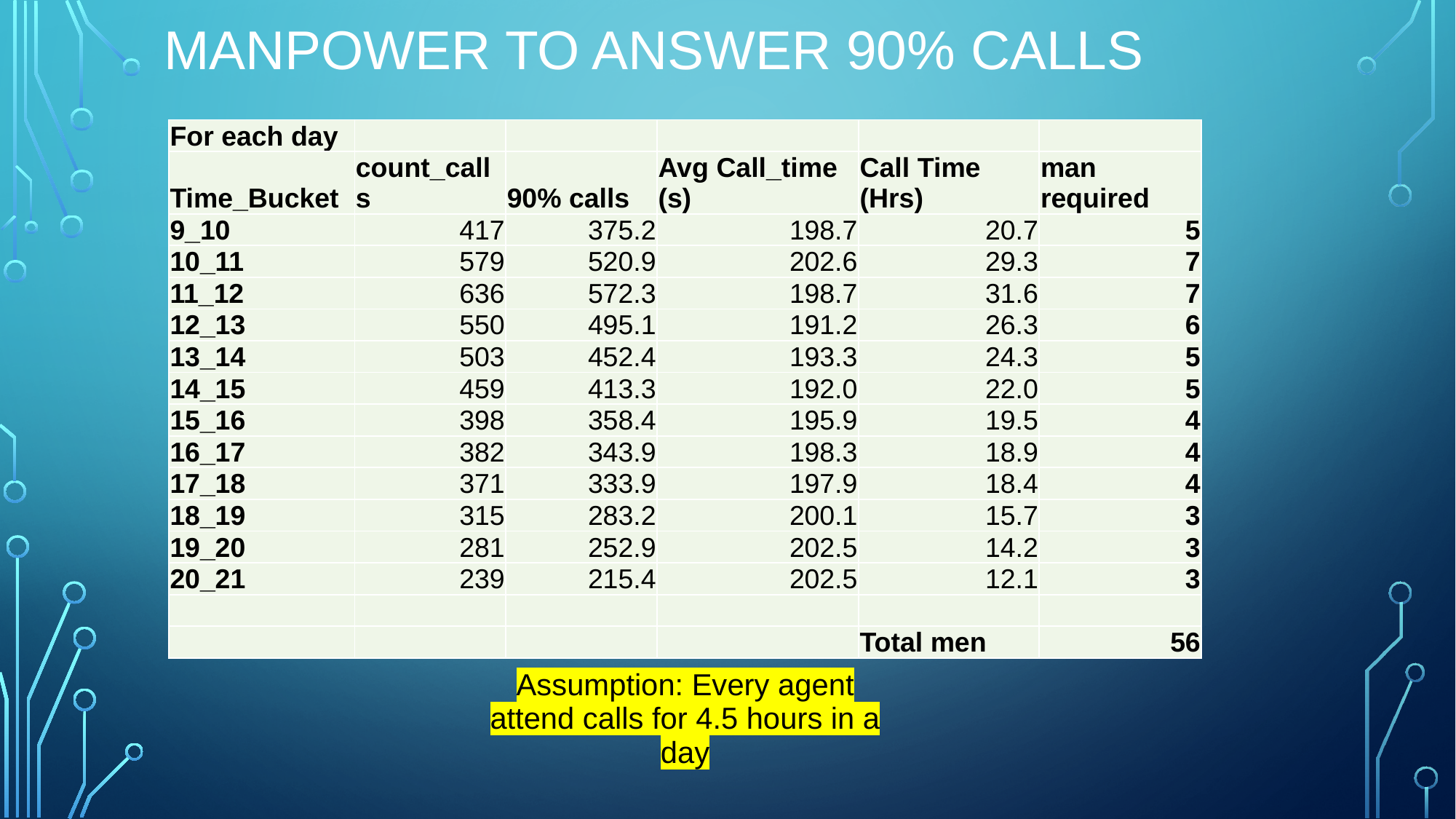

# Manpower to answer 90% calls
| For each day |  |  |  |  |  |
| --- | --- | --- | --- | --- | --- |
| Time\_Bucket | count\_calls | 90% calls | Avg Call\_time (s) | Call Time (Hrs) | man required |
| 9\_10 | 417 | 375.2 | 198.7 | 20.7 | 5 |
| 10\_11 | 579 | 520.9 | 202.6 | 29.3 | 7 |
| 11\_12 | 636 | 572.3 | 198.7 | 31.6 | 7 |
| 12\_13 | 550 | 495.1 | 191.2 | 26.3 | 6 |
| 13\_14 | 503 | 452.4 | 193.3 | 24.3 | 5 |
| 14\_15 | 459 | 413.3 | 192.0 | 22.0 | 5 |
| 15\_16 | 398 | 358.4 | 195.9 | 19.5 | 4 |
| 16\_17 | 382 | 343.9 | 198.3 | 18.9 | 4 |
| 17\_18 | 371 | 333.9 | 197.9 | 18.4 | 4 |
| 18\_19 | 315 | 283.2 | 200.1 | 15.7 | 3 |
| 19\_20 | 281 | 252.9 | 202.5 | 14.2 | 3 |
| 20\_21 | 239 | 215.4 | 202.5 | 12.1 | 3 |
|  |  |  |  |  |  |
|  |  |  |  | Total men | 56 |
| Assumption: Every agent attend calls for 4.5 hours in a day |
| --- |